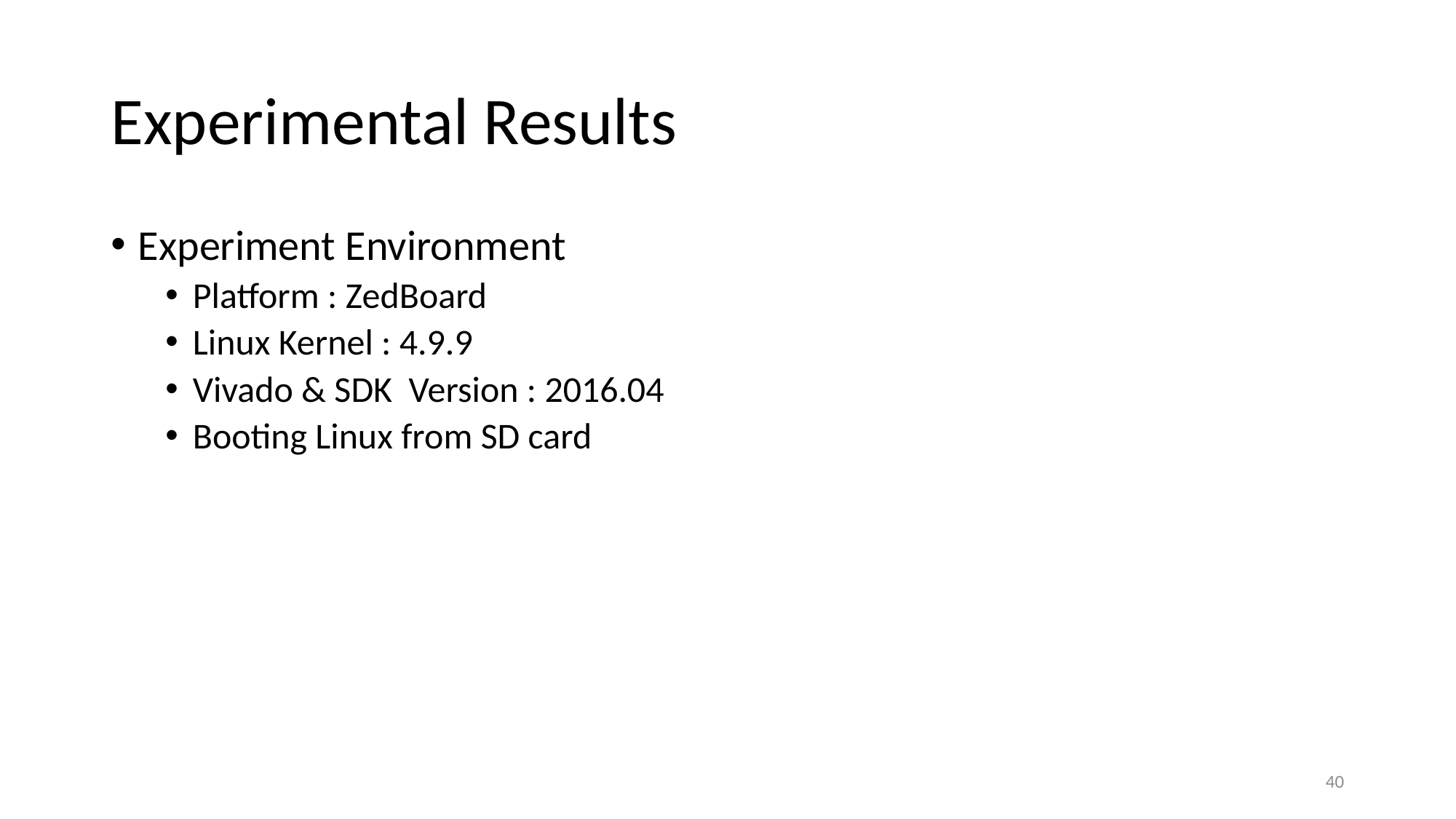

# Experimental Results
Experiment Environment
Platform : ZedBoard
Linux Kernel : 4.9.9
Vivado & SDK  Version : 2016.04
Booting Linux from SD card

40